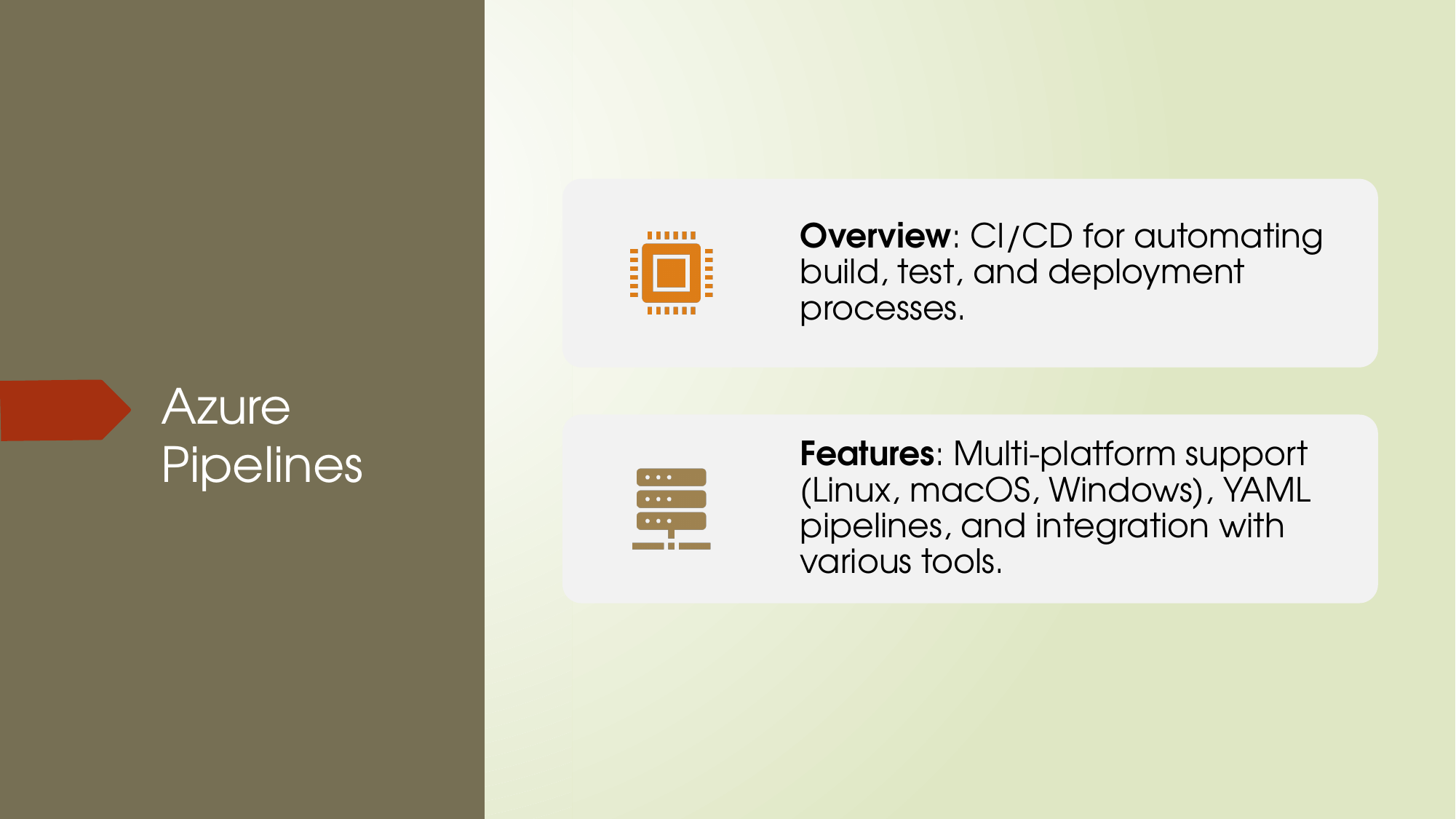

Overview: CI/CD for automating build, test, and deployment processes.
Features: Multi-platform support (Linux, macOS, Windows), YAML pipelines, and integration with various tools.
# Azure Pipelines